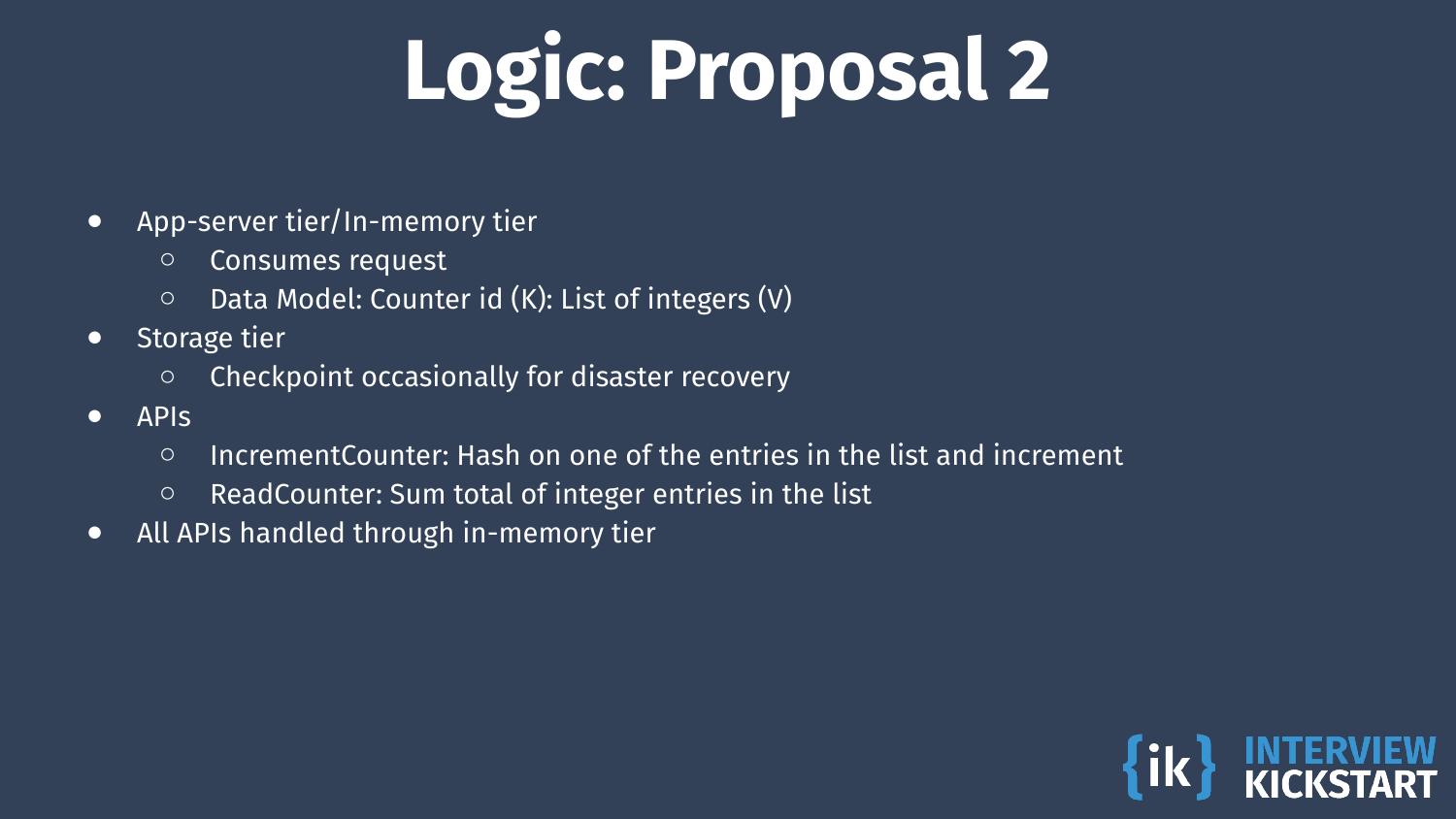

# Logic: Proposal 2
App-server tier/In-memory tier
Consumes request
Data Model: Counter id (K): List of integers (V)
Storage tier
Checkpoint occasionally for disaster recovery
APIs
IncrementCounter: Hash on one of the entries in the list and increment
ReadCounter: Sum total of integer entries in the list
All APIs handled through in-memory tier